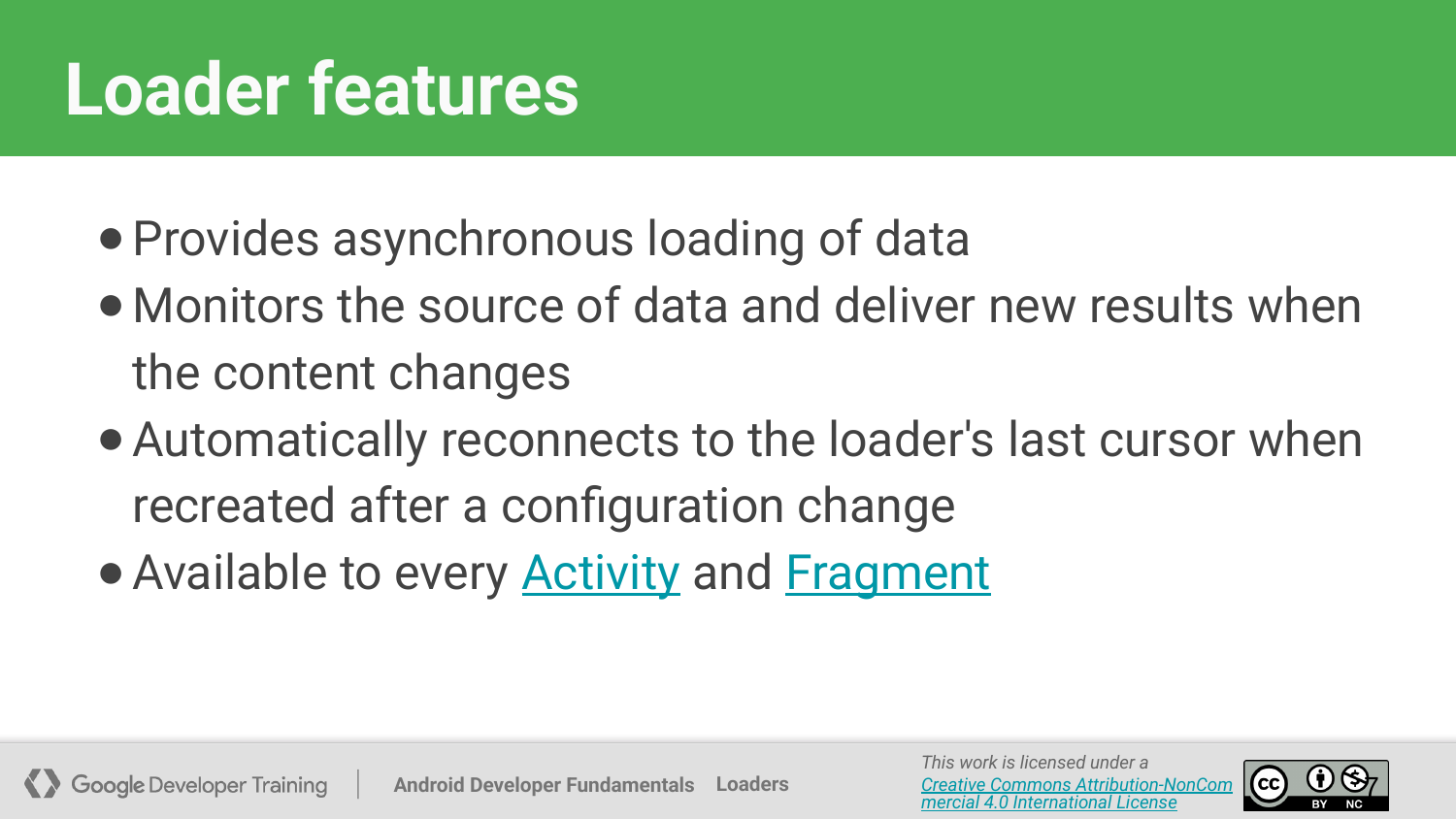

# Loader features
Provides asynchronous loading of data
Monitors the source of data and deliver new results when the content changes
Automatically reconnects to the loader's last cursor when recreated after a configuration change
Available to every Activity and Fragment

7